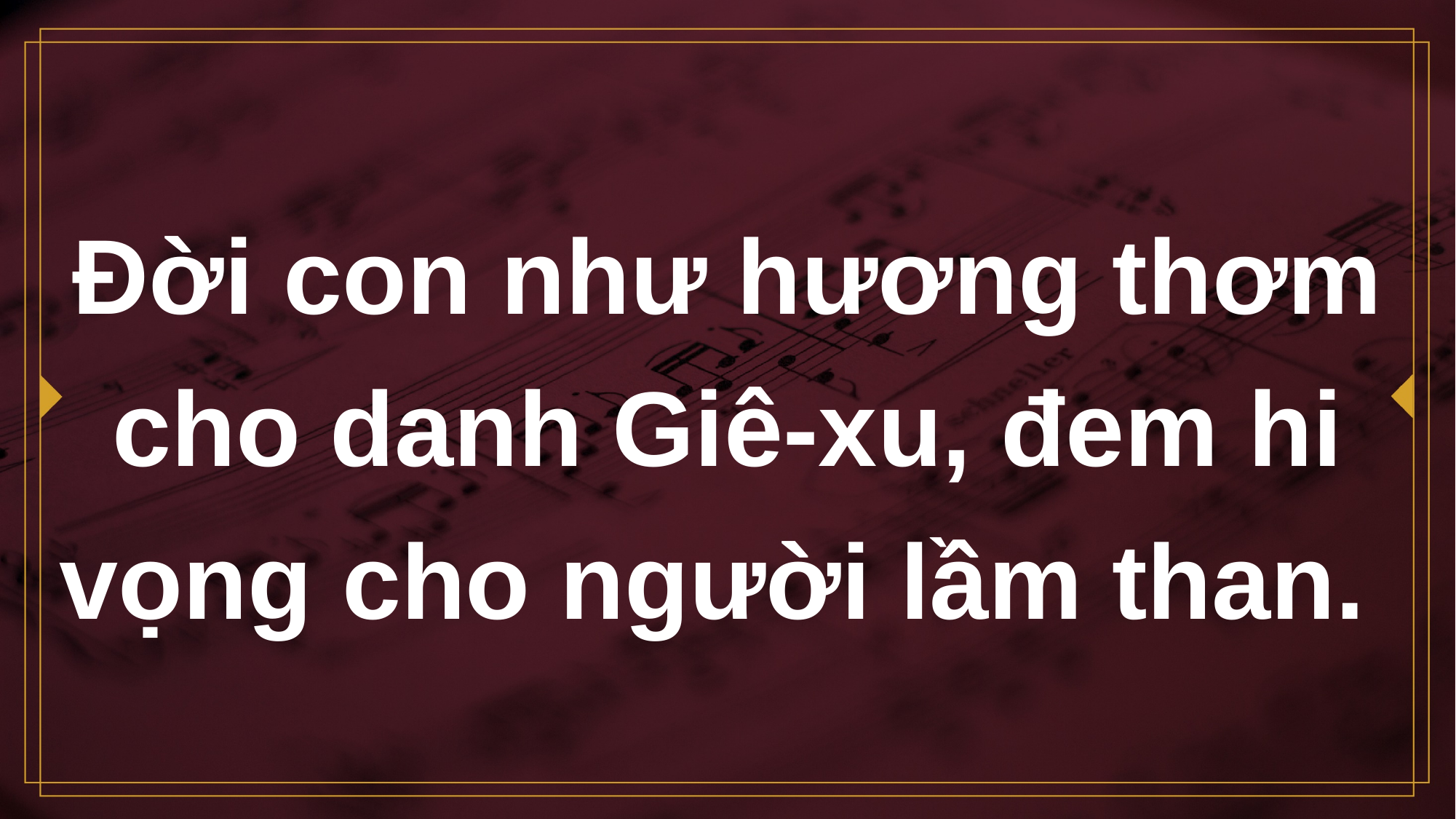

# Đời con như hương thơm cho danh Giê-xu, đem hi vọng cho người lầm than.